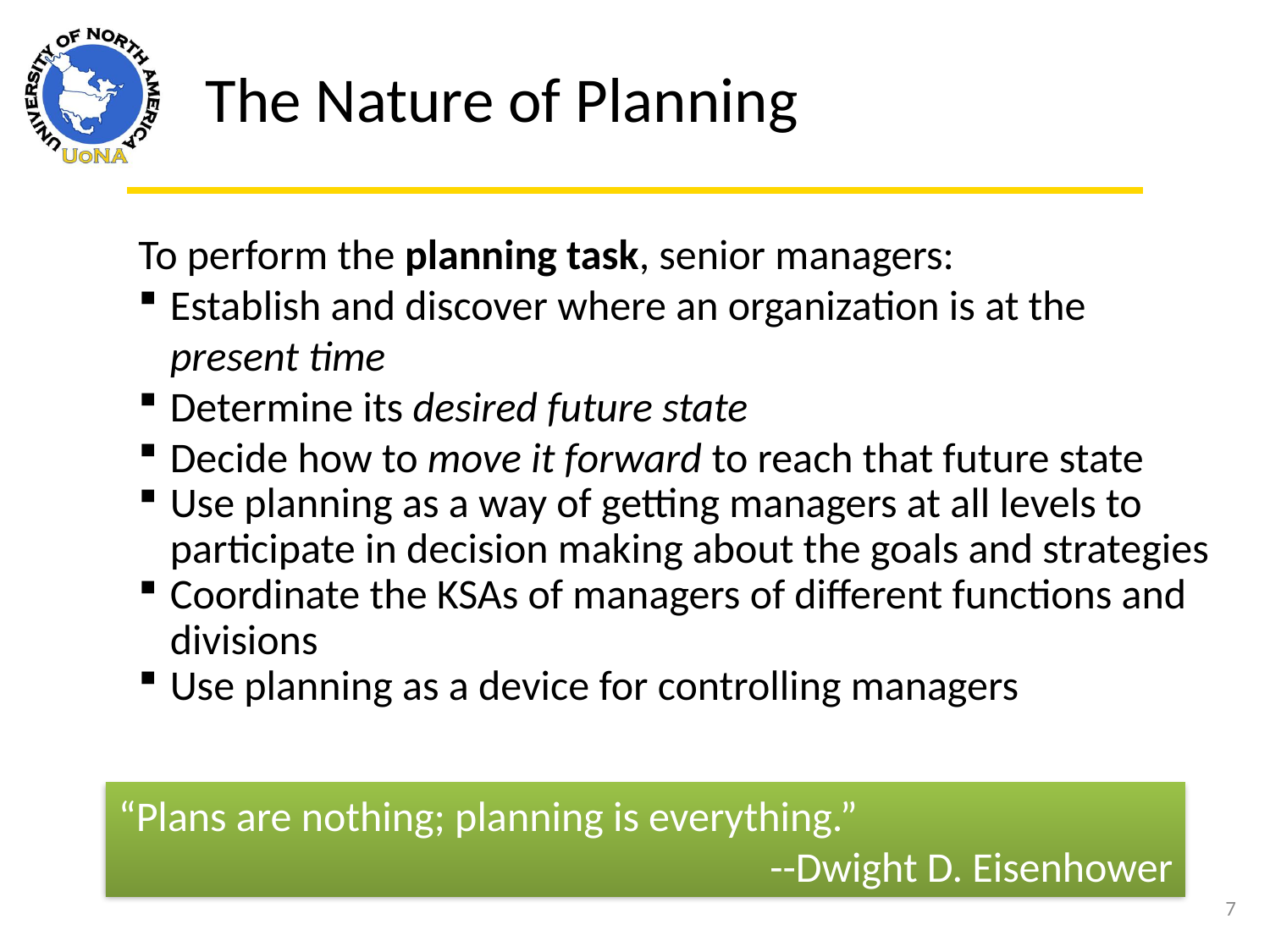

The Nature of Planning
To perform the planning task, senior managers:
Establish and discover where an organization is at the present time
Determine its desired future state
Decide how to move it forward to reach that future state
Use planning as a way of getting managers at all levels to participate in decision making about the goals and strategies
Coordinate the KSAs of managers of different functions and divisions
Use planning as a device for controlling managers
“Plans are nothing; planning is everything.”
--Dwight D. Eisenhower
7